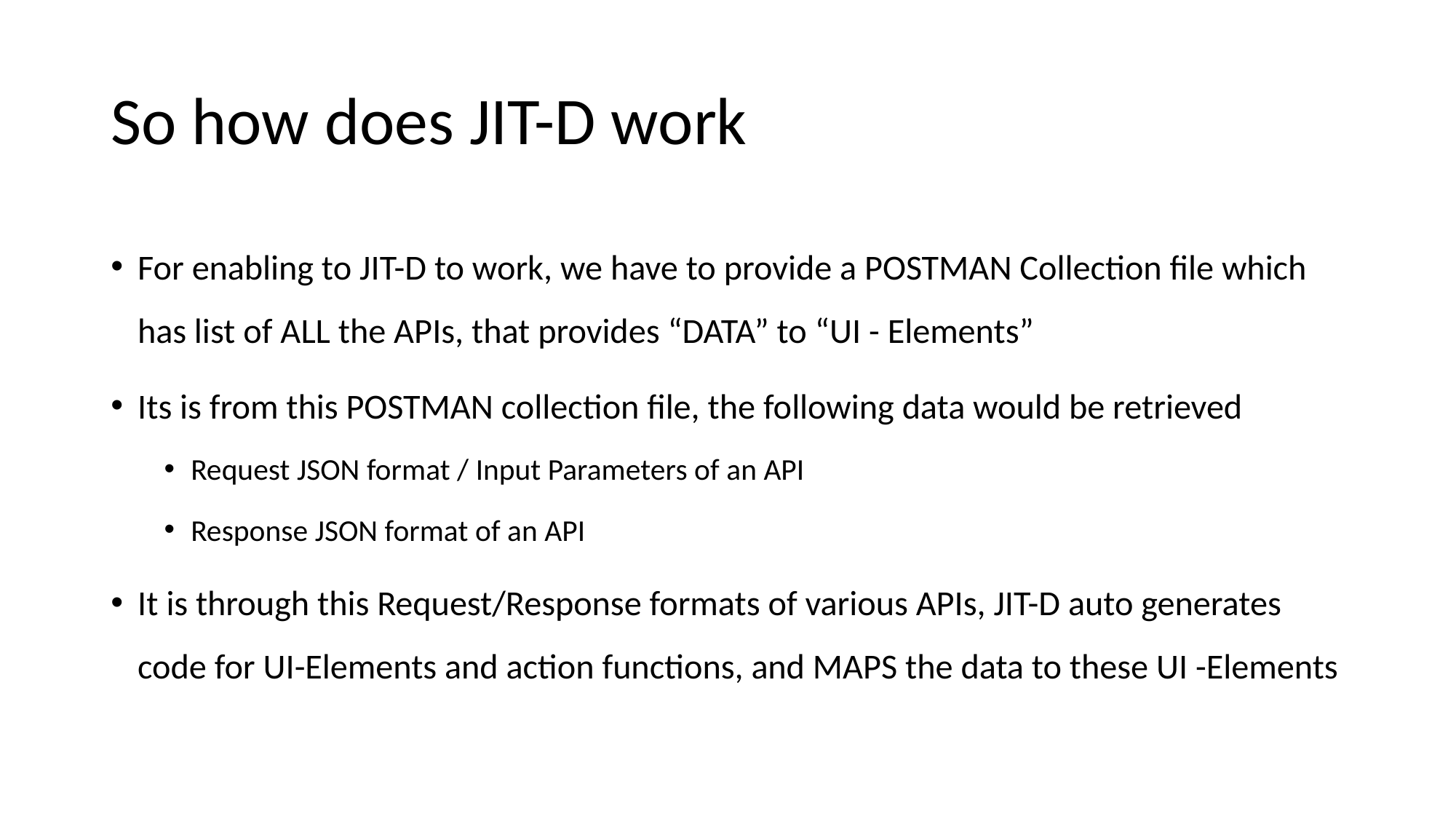

# So how does JIT-D work
For enabling to JIT-D to work, we have to provide a POSTMAN Collection file which has list of ALL the APIs, that provides “DATA” to “UI - Elements”
Its is from this POSTMAN collection file, the following data would be retrieved
Request JSON format / Input Parameters of an API
Response JSON format of an API
It is through this Request/Response formats of various APIs, JIT-D auto generates code for UI-Elements and action functions, and MAPS the data to these UI -Elements